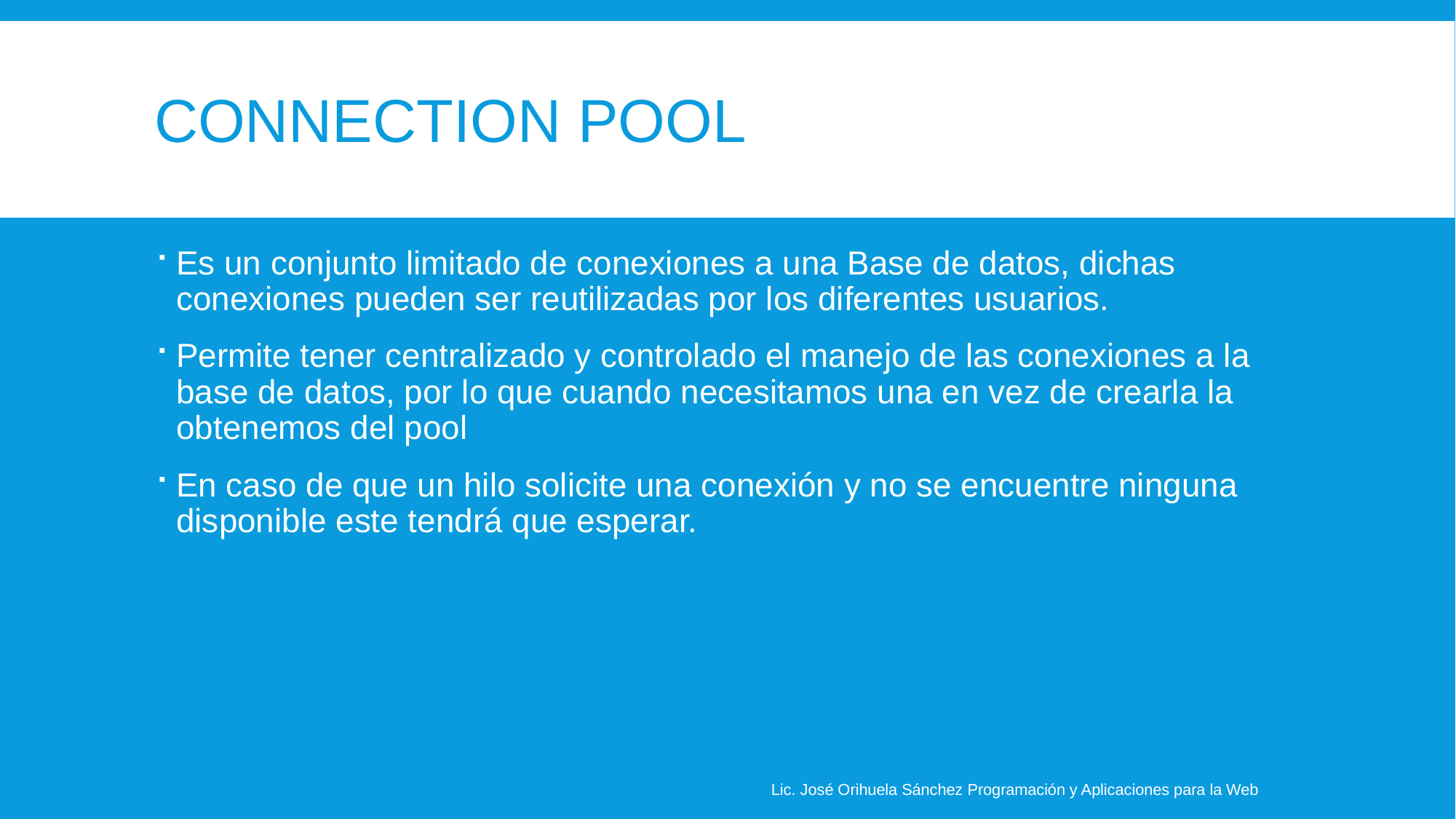

# Connection Pool
Es un conjunto limitado de conexiones a una Base de datos, dichas conexiones pueden ser reutilizadas por los diferentes usuarios.
Permite tener centralizado y controlado el manejo de las conexiones a la base de datos, por lo que cuando necesitamos una en vez de crearla la obtenemos del pool
En caso de que un hilo solicite una conexión y no se encuentre ninguna disponible este tendrá que esperar.
Lic. José Orihuela Sánchez Programación y Aplicaciones para la Web